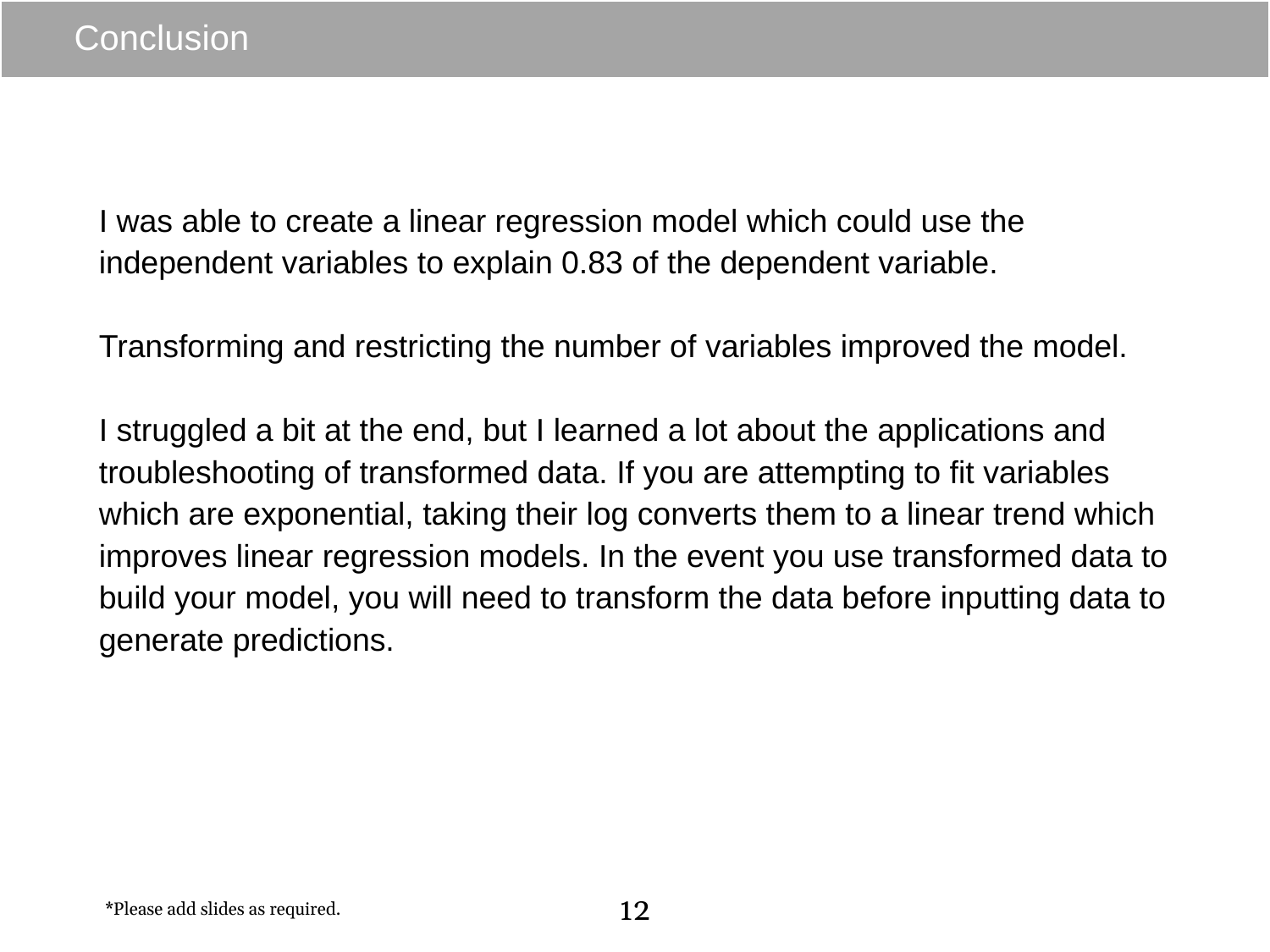

# Conclusion
I was able to create a linear regression model which could use the independent variables to explain 0.83 of the dependent variable.

Transforming and restricting the number of variables improved the model.

I struggled a bit at the end, but I learned a lot about the applications and troubleshooting of transformed data. If you are attempting to fit variables which are exponential, taking their log converts them to a linear trend which improves linear regression models. In the event you use transformed data to build your model, you will need to transform the data before inputting data to generate predictions.
12
*Please add slides as required.